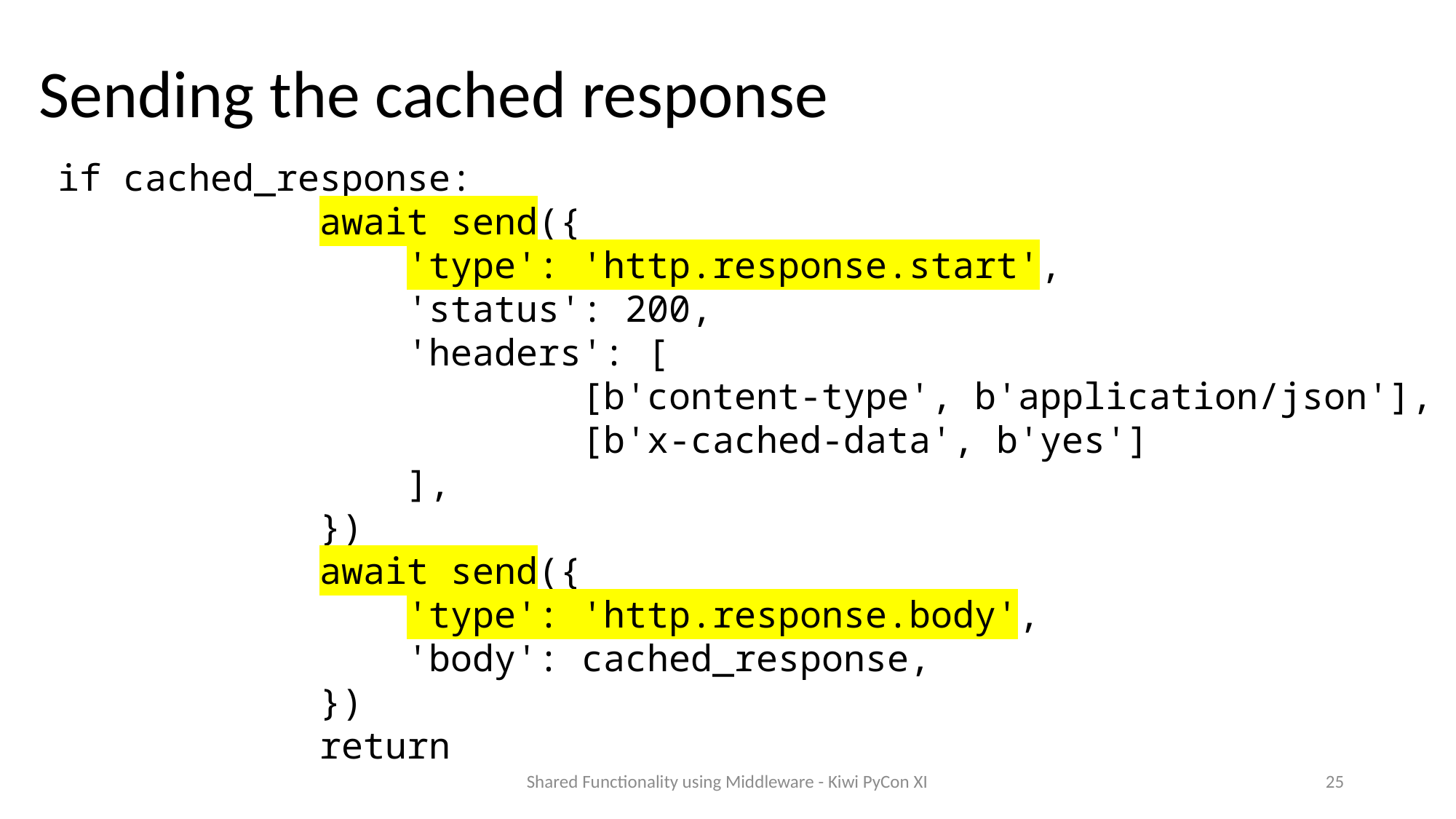

# Sending the cached response
if cached_response:
            await send({
                'type': 'http.response.start',
                'status': 200,
                'headers': [
                        [b'content-type', b'application/json'],
                        [b'x-cached-data', b'yes']
                ],
            })
            await send({
                'type': 'http.response.body',
                'body': cached_response,
            })
            return

Shared Functionality using Middleware - Kiwi PyCon XI
25